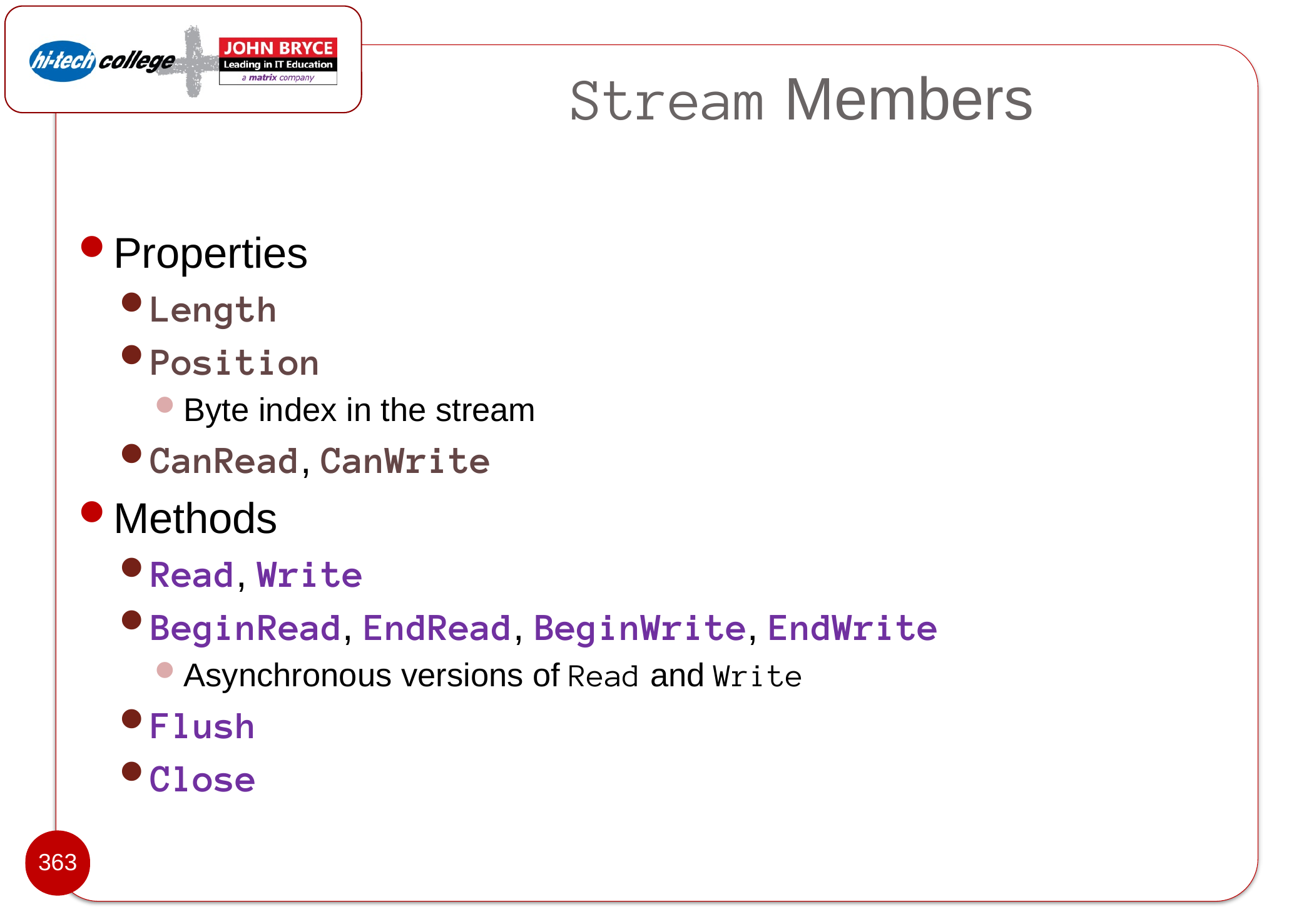

# Stream Members
Properties
Length
Position
Byte index in the stream
CanRead, CanWrite
Methods
Read, Write
BeginRead, EndRead, BeginWrite, EndWrite
Asynchronous versions of Read and Write
Flush
Close

363